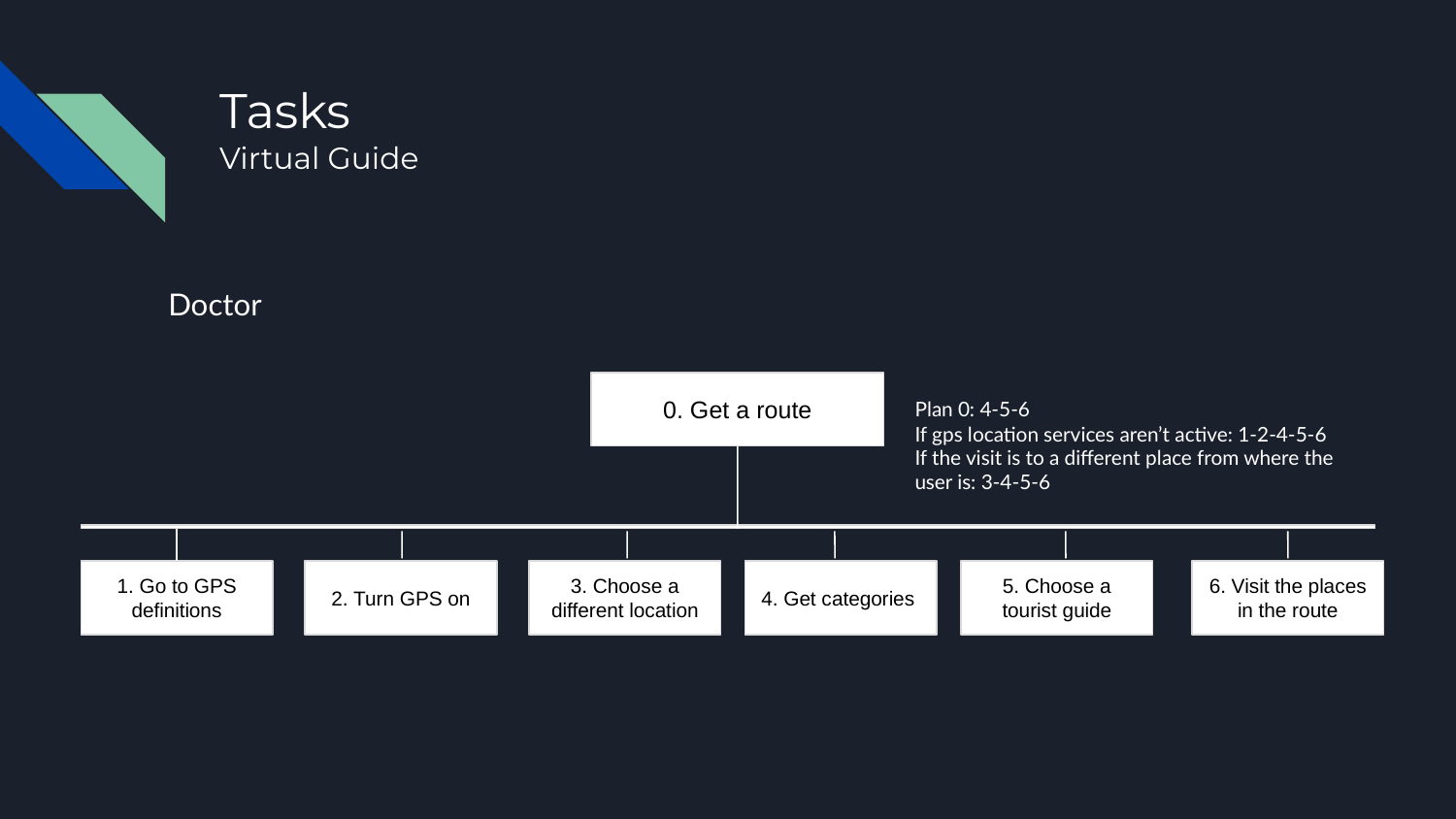

# Tasks
Virtual Guide
Doctor
0. Get a route
Plan 0: 4-5-6
If gps location services aren’t active: 1-2-4-5-6
If the visit is to a different place from where the user is: 3-4-5-6

1. Go to GPS definitions
2. Turn GPS on
3. Choose a different location
4. Get categories
5. Choose a tourist guide
6. Visit the places in the route